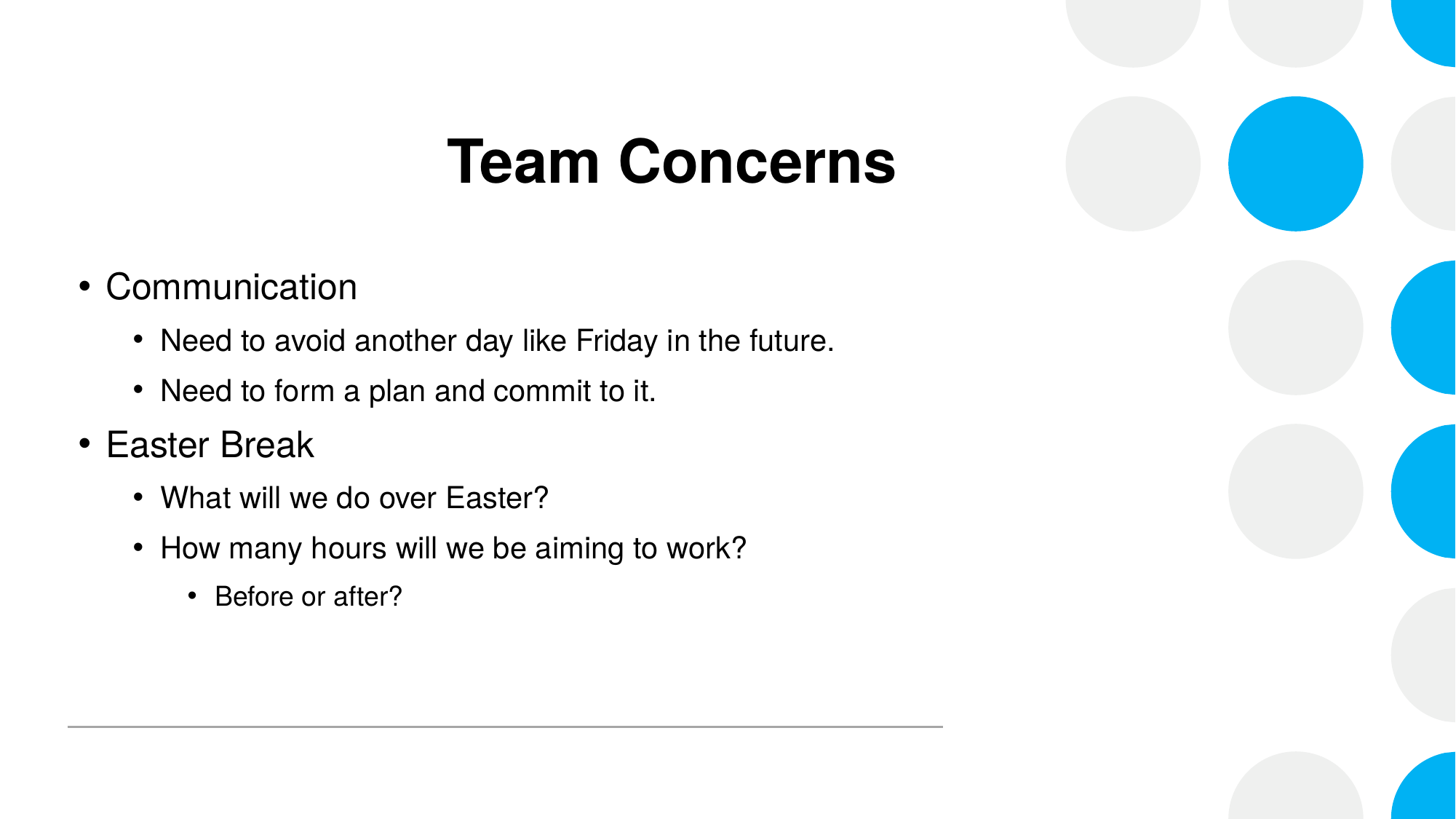

# Team Concerns
Communication
Need to avoid another day like Friday in the future.
Need to form a plan and commit to it.
Easter Break
What will we do over Easter?
How many hours will we be aiming to work?
Before or after?